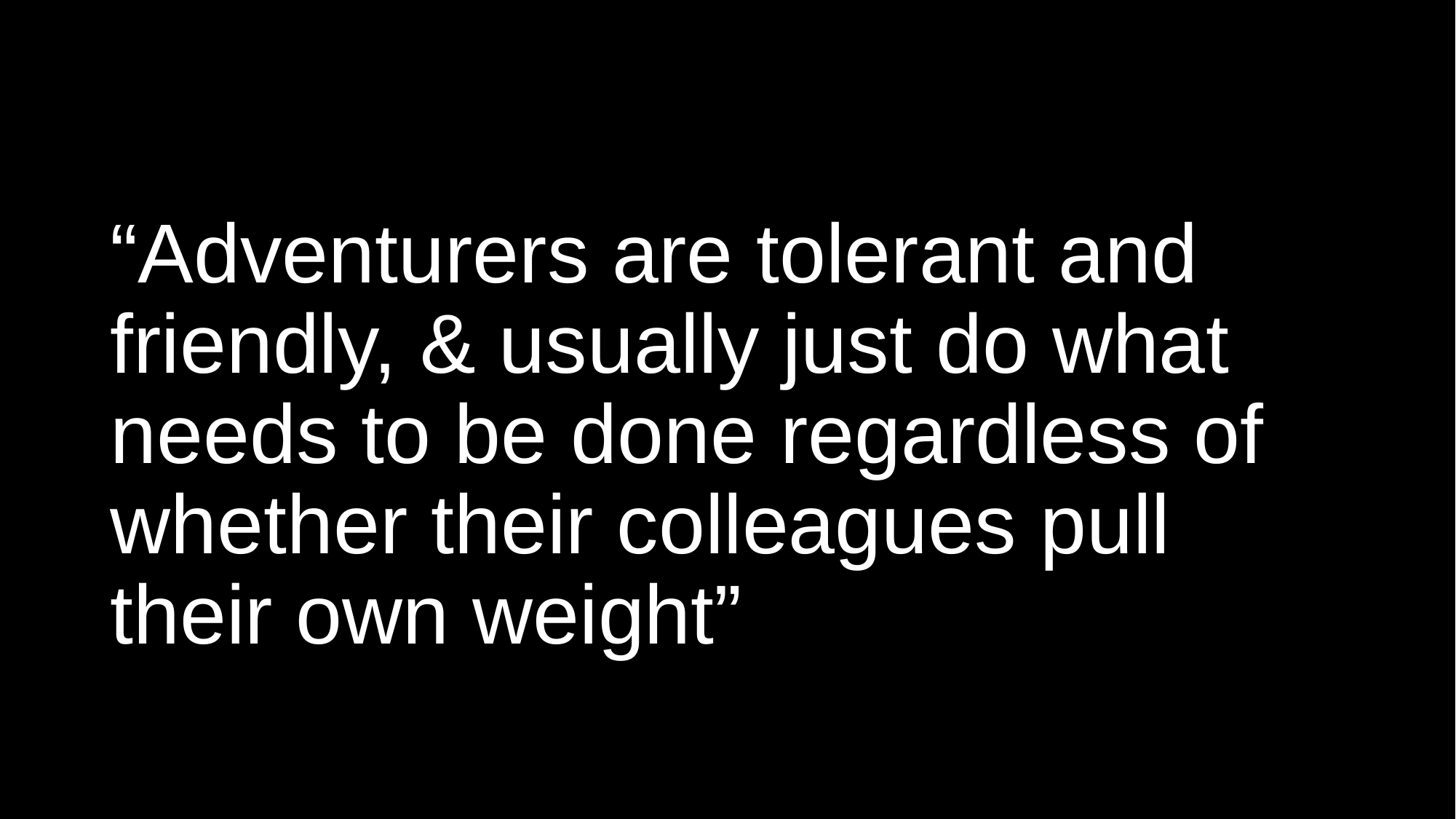

# “Adventurers are tolerant and friendly, & usually just do what needs to be done regardless of whether their colleagues pull their own weight”